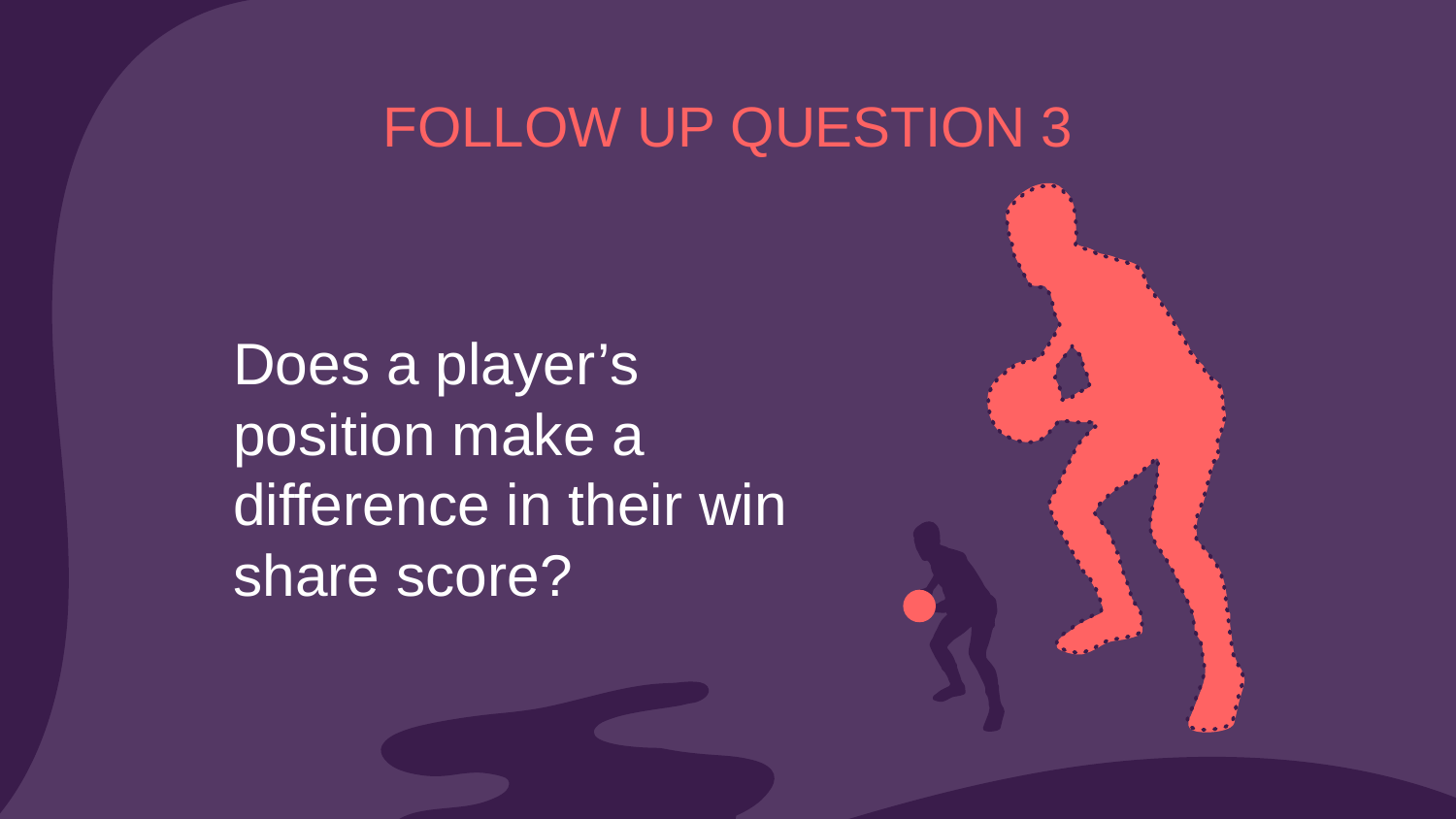

# FOLLOW UP QUESTION 3

Does a player’s position make a difference in their win share score?